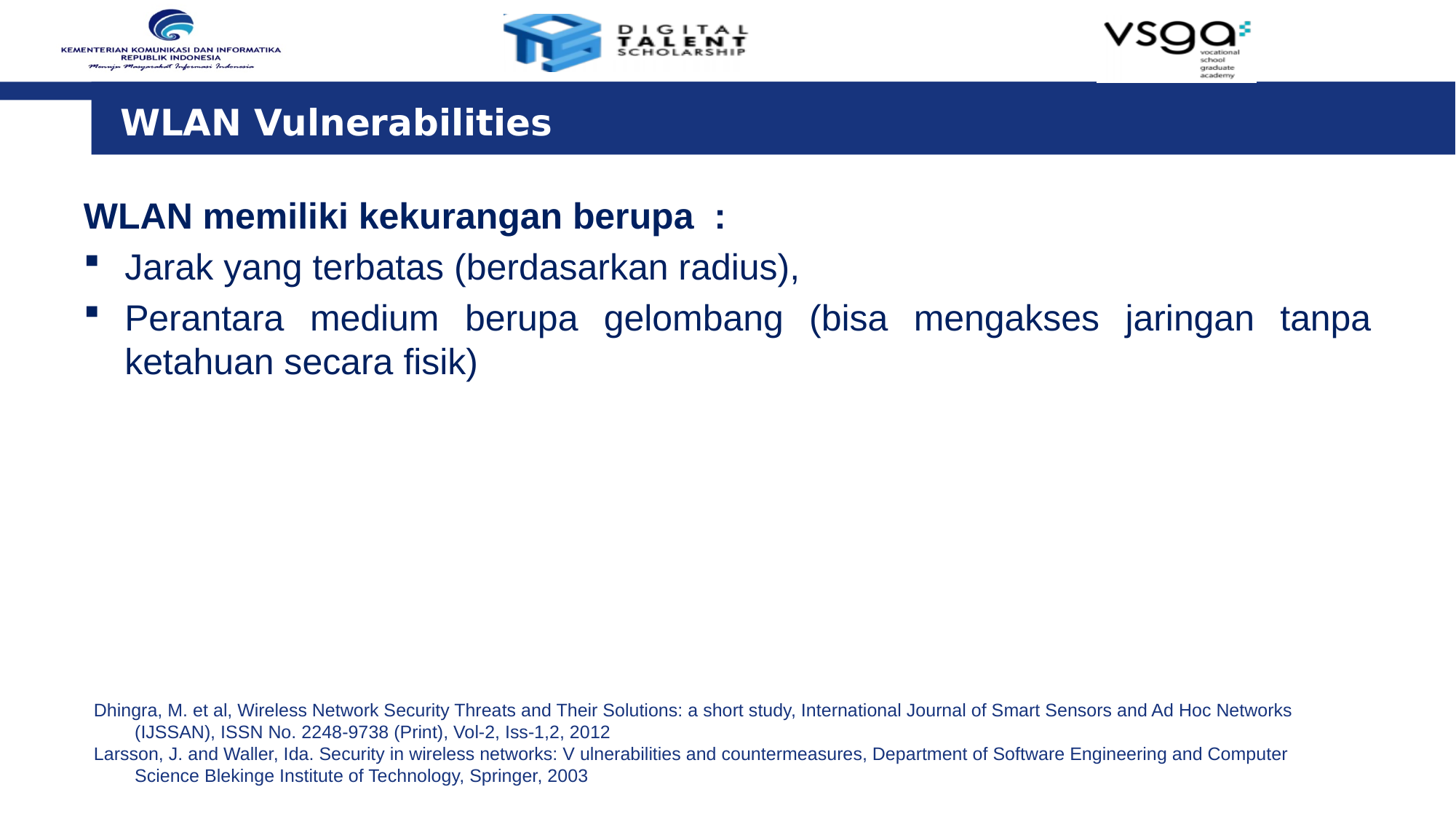

# WLAN Vulnerabilities
WLAN memiliki kekurangan berupa  :
Jarak yang terbatas (berdasarkan radius),
Perantara medium berupa gelombang (bisa mengakses jaringan tanpa ketahuan secara fisik)
Dhingra, M. et al, Wireless Network Security Threats and Their Solutions: a short study, International Journal of Smart Sensors and Ad Hoc Networks (IJSSAN), ISSN No. 2248-9738 (Print), Vol-2, Iss-1,2, 2012
Larsson, J. and Waller, Ida. Security in wireless networks: V ulnerabilities and countermeasures, Department of Software Engineering and Computer Science Blekinge Institute of Technology, Springer, 2003